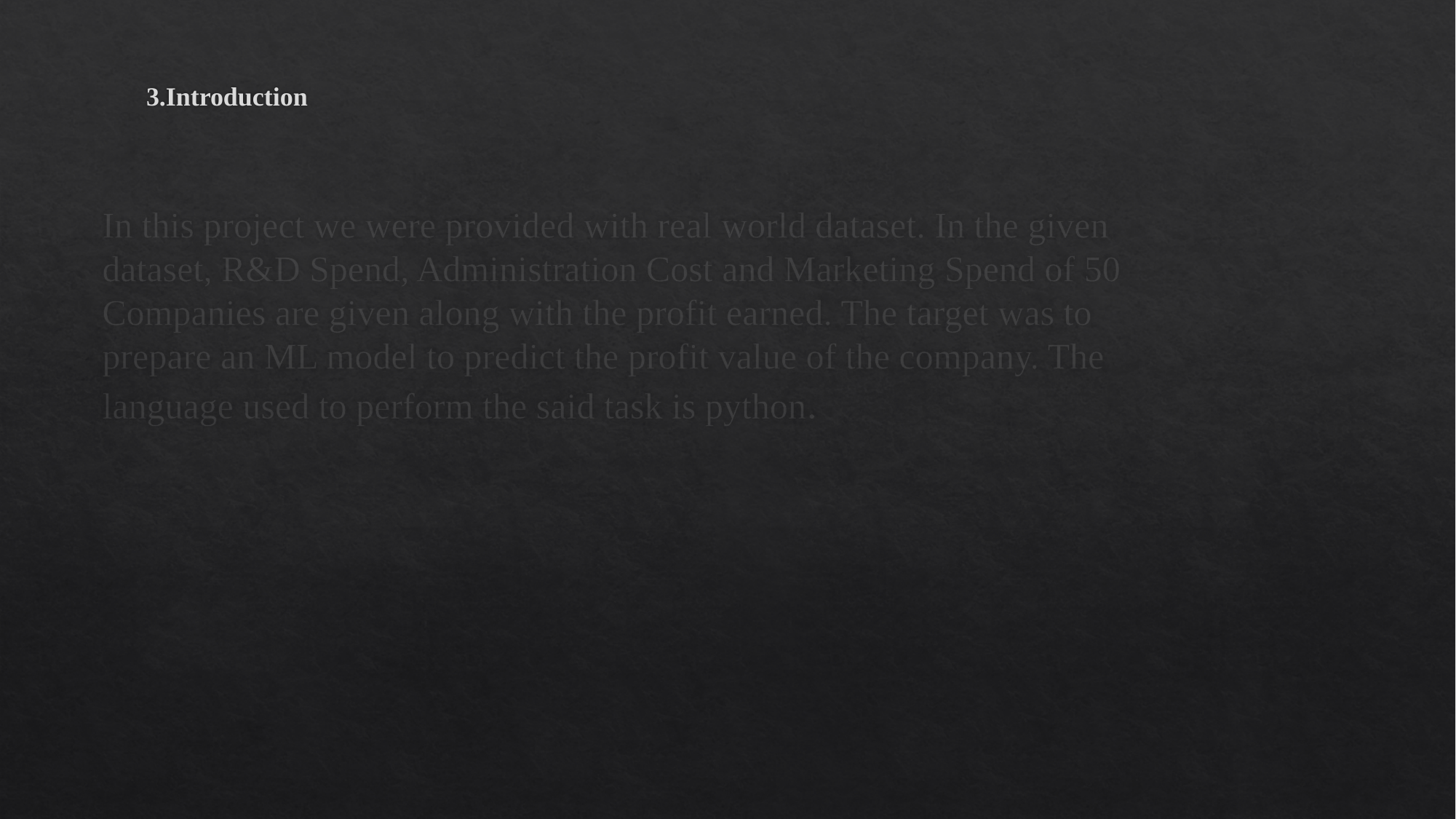

# 3.Introduction
In this project we were provided with real world dataset. In the given dataset, R&D Spend, Administration Cost and Marketing Spend of 50 Companies are given along with the profit earned. The target was to prepare an ML model to predict the profit value of the company. The language used to perform the said task is python.